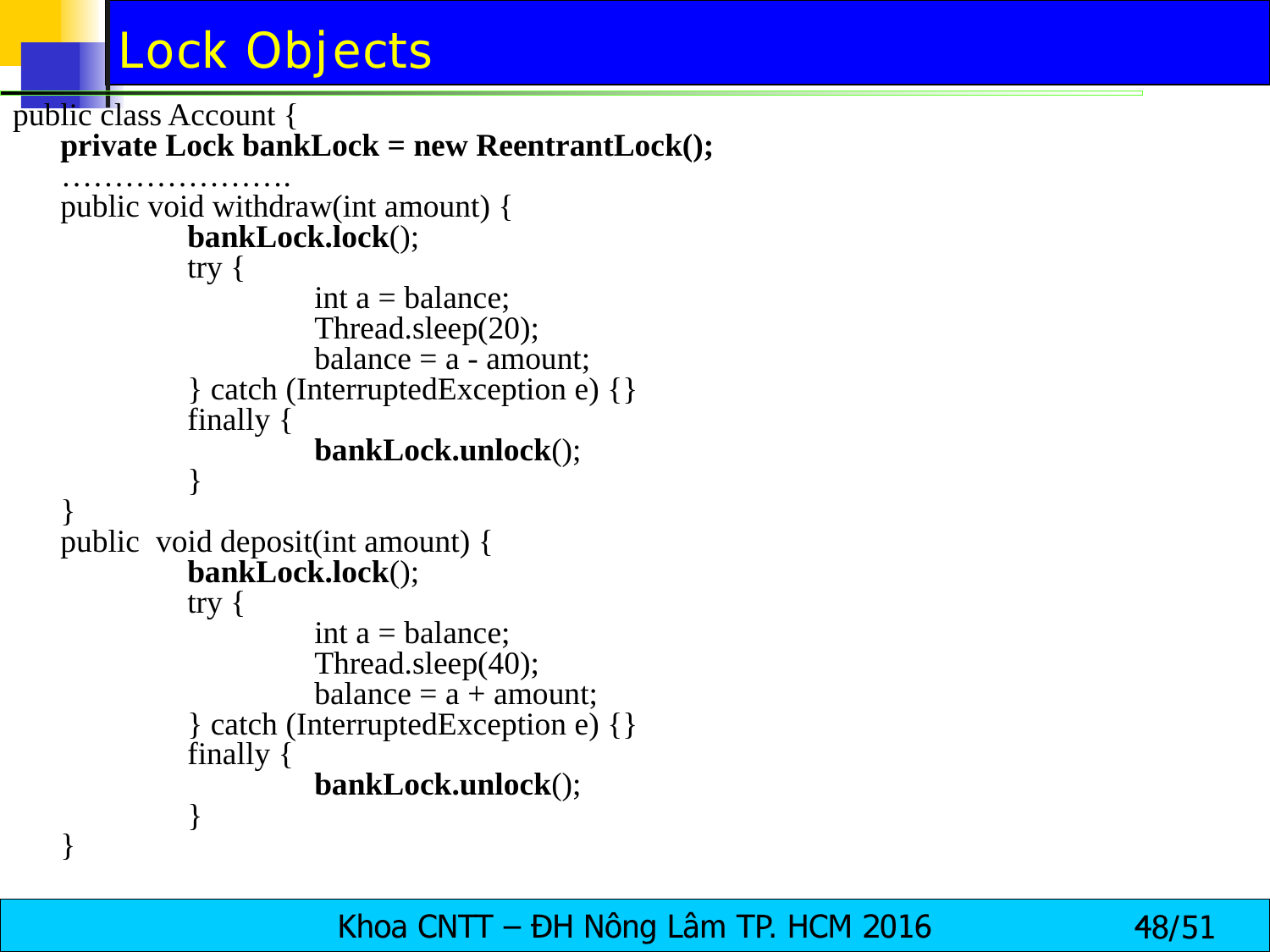

# Lock Objects
public class Account {
  	private Lock bankLock = new ReentrantLock();
      ………………….
	public void withdraw(int amount) {
		bankLock.lock();
		try {
			int a = balance;
			Thread.sleep(20);
			balance = a - amount;
		} catch (InterruptedException e) {}
		finally {
			bankLock.unlock();
		}
	}
	public  void deposit(int amount) {
		bankLock.lock();
		try {
			int a = balance;
			Thread.sleep(40);
			balance = a + amount;
		} catch (InterruptedException e) {}
		finally {
			bankLock.unlock();
		}
	}